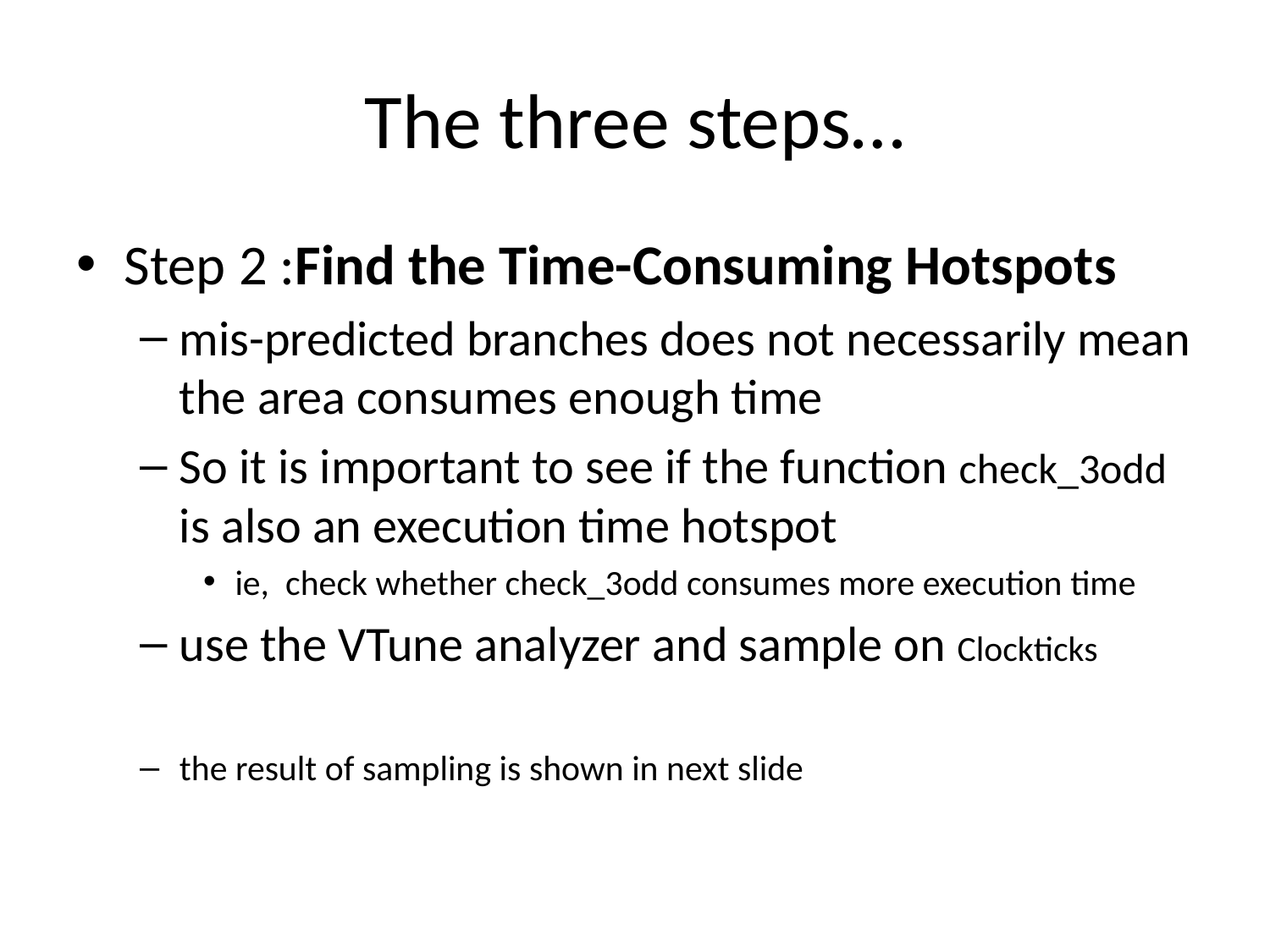

# The three steps…
Step 2 :Find the Time-Consuming Hotspots
mis-predicted branches does not necessarily mean the area consumes enough time
So it is important to see if the function check_3odd is also an execution time hotspot
ie,  check whether check_3odd consumes more execution time
use the VTune analyzer and sample on Clockticks

the result of sampling is shown in next slide